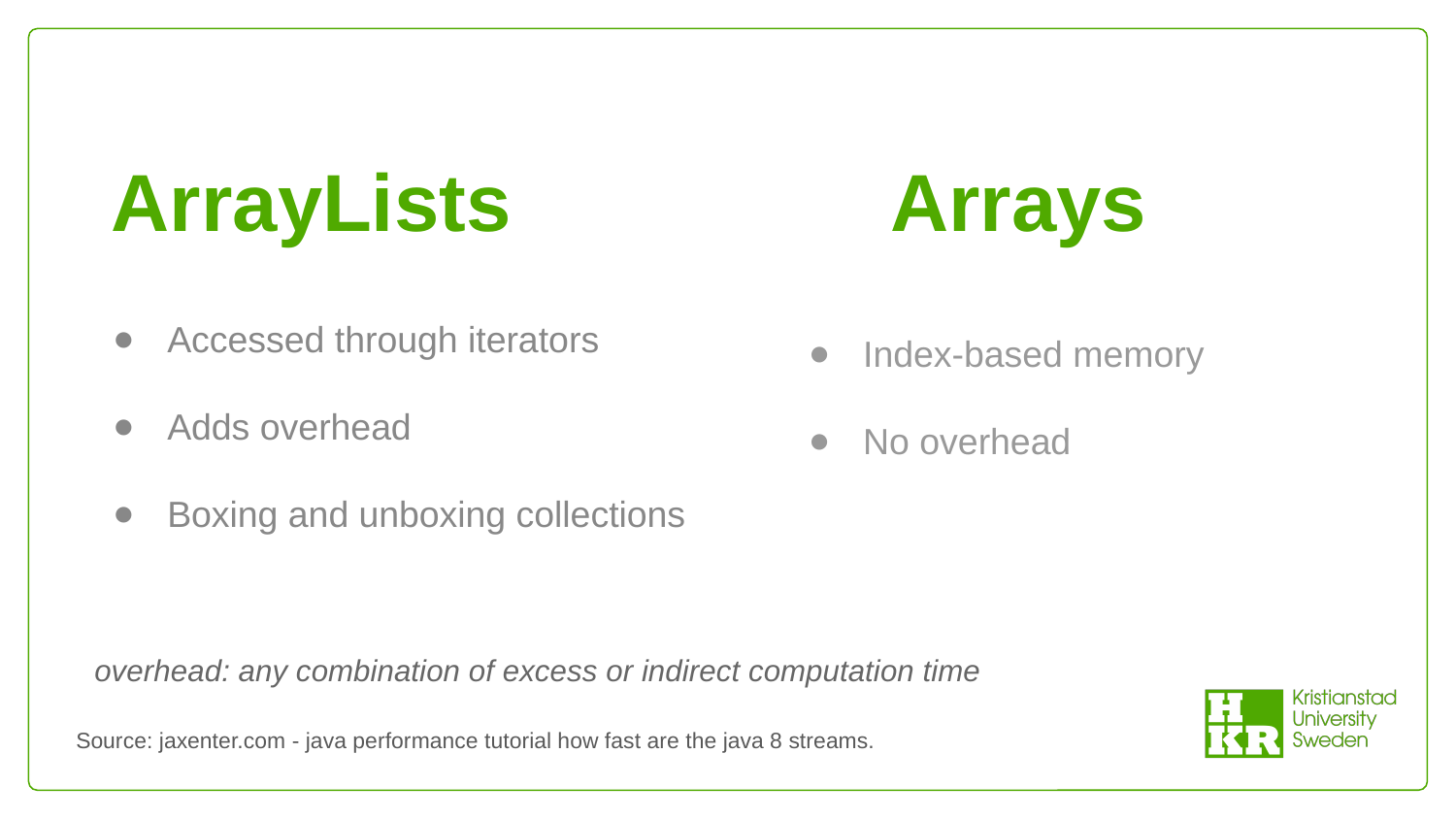

# ArrayLists                 Arrays
Accessed through iterators
Adds overhead
Boxing and unboxing collections

overhead: any combination of excess or indirect computation time
Index-based memory
No overhead
Source: jaxenter.com - java performance tutorial how fast are the java 8 streams.